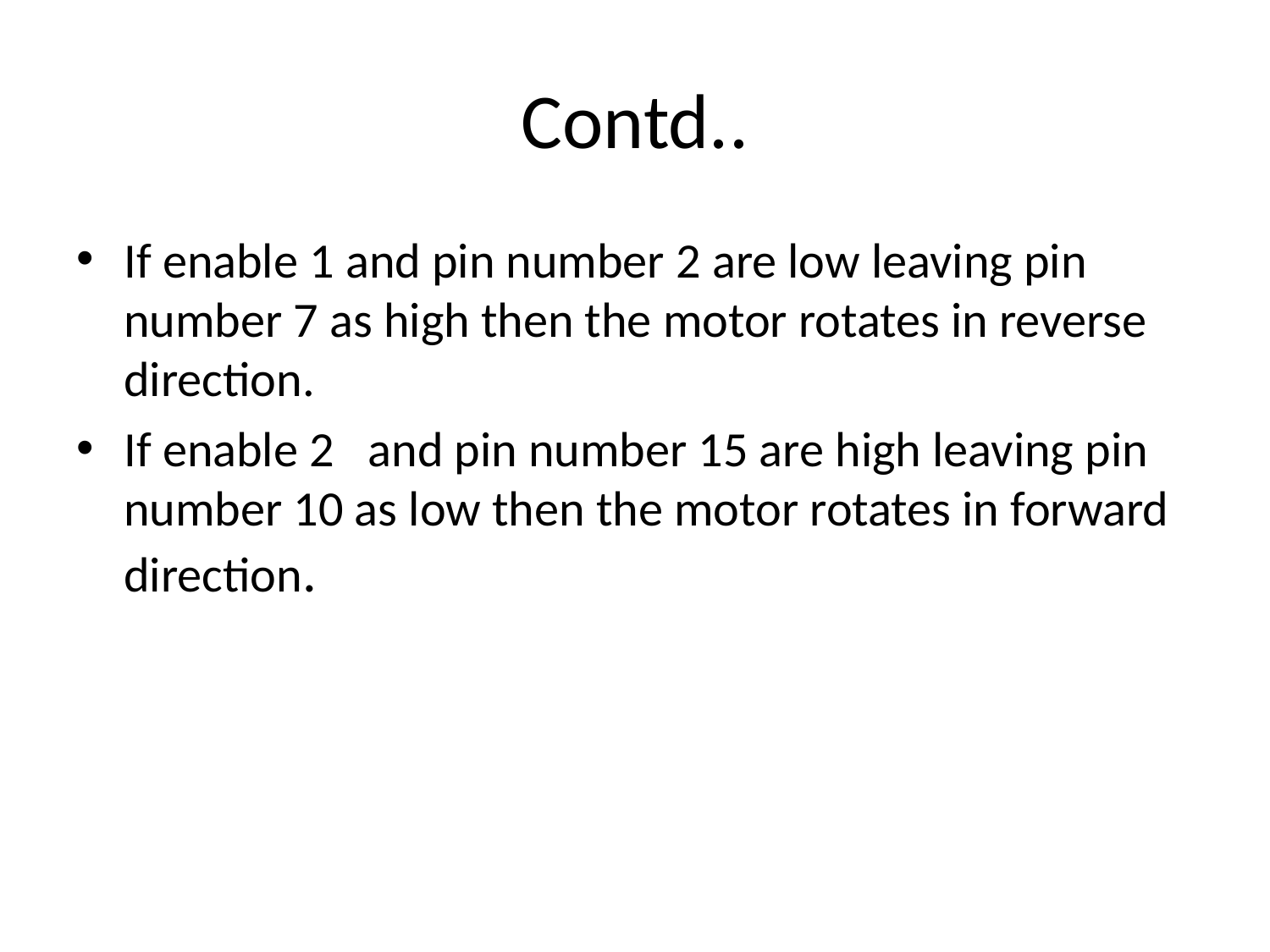

# Contd..
If enable 1 and pin number 2 are low leaving pin number 7 as high then the motor rotates in reverse direction.
If enable 2   and pin number 15 are high leaving pin number 10 as low then the motor rotates in forward direction.